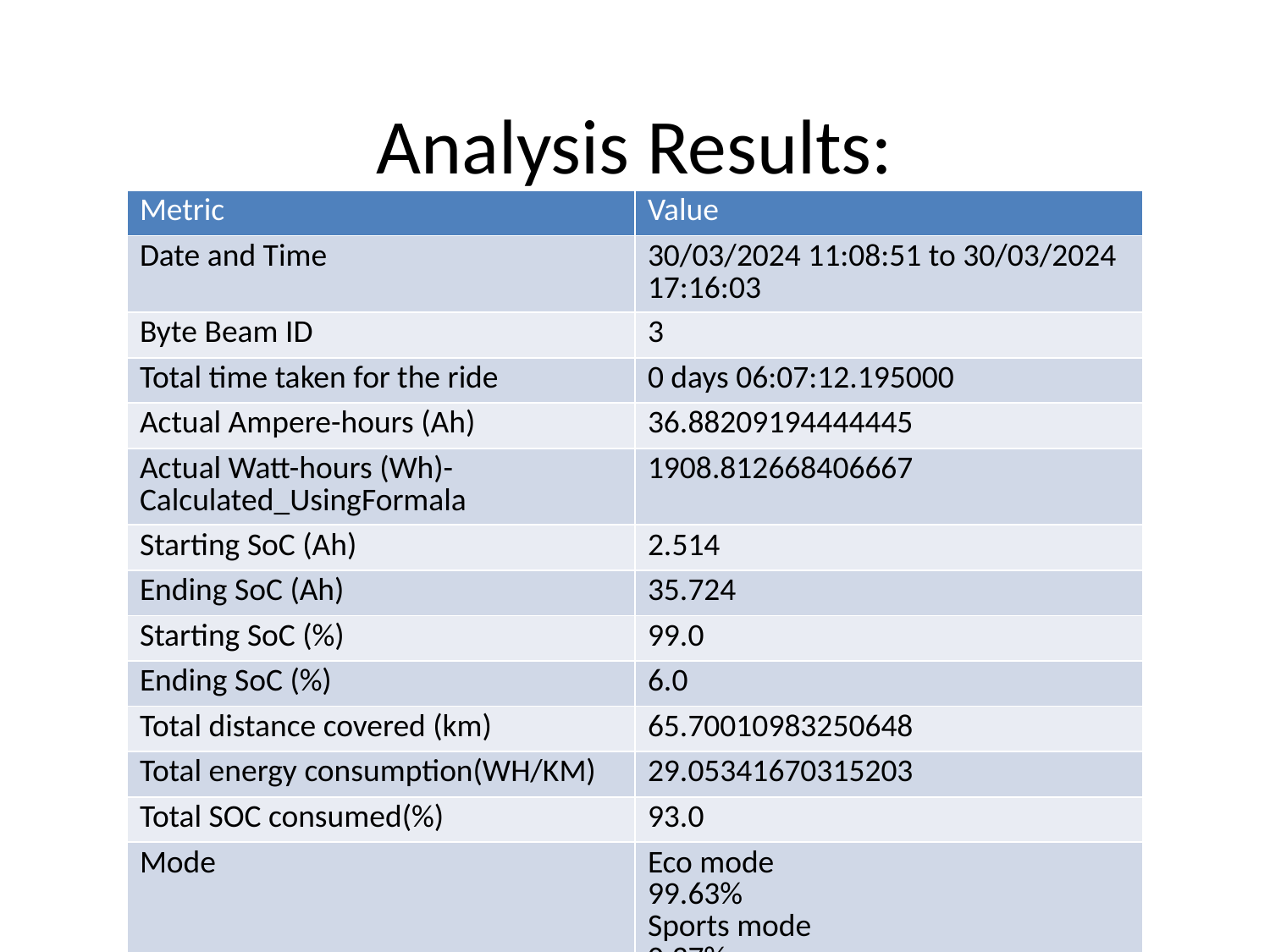

# Analysis Results:
| Metric | Value |
| --- | --- |
| Date and Time | 30/03/2024 11:08:51 to 30/03/2024 17:16:03 |
| Byte Beam ID | 3 |
| Total time taken for the ride | 0 days 06:07:12.195000 |
| Actual Ampere-hours (Ah) | 36.88209194444445 |
| Actual Watt-hours (Wh)- Calculated\_UsingFormala | 1908.812668406667 |
| Starting SoC (Ah) | 2.514 |
| Ending SoC (Ah) | 35.724 |
| Starting SoC (%) | 99.0 |
| Ending SoC (%) | 6.0 |
| Total distance covered (km) | 65.70010983250648 |
| Total energy consumption(WH/KM) | 29.05341670315203 |
| Total SOC consumed(%) | 93.0 |
| Mode | Eco mode 99.63% Sports mode 0.37% |